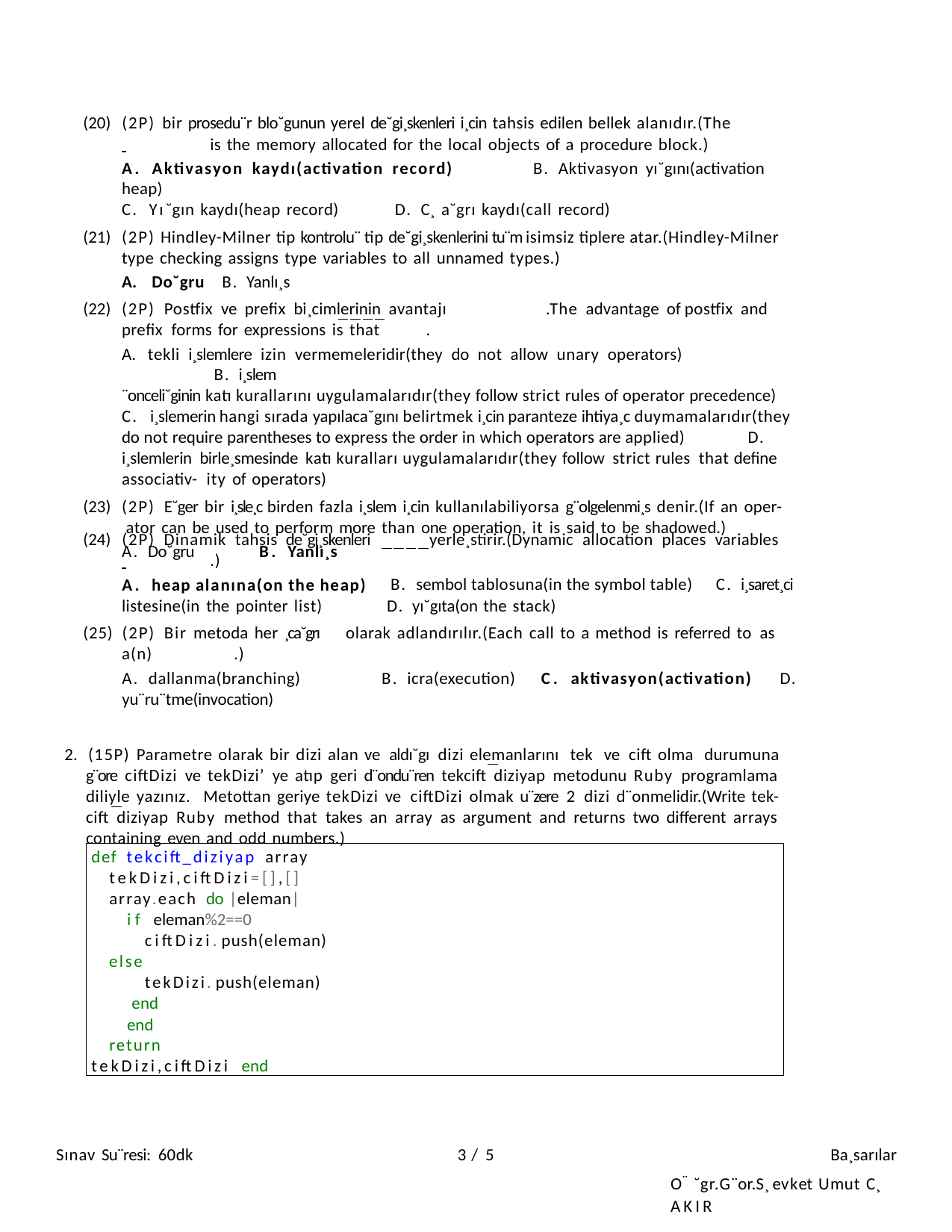

(2P)	bir prosedu¨r blo˘gunun yerel de˘gi¸skenleri i¸cin tahsis edilen bellek alanıdır.(The
 	is the memory allocated for the local objects of a procedure block.)
A. Aktivasyon kaydı(activation record)	B. Aktivasyon yı˘gını(activation heap)
C.  Yı˘gın kaydı(heap record)	D.  C¸ a˘grı kaydı(call record)
(2P) Hindley-Milner tip kontrolu¨ tip de˘gi¸skenlerini tu¨m isimsiz tiplere atar.(Hindley-Milner  type checking assigns type variables to all unnamed types.)
Do˘gru	B. Yanlı¸s
(2P) Postfix ve prefix bi¸cimlerinin avantajı	.The advantage of postfix and prefix  forms for expressions is that	.
tekli i¸slemlere izin vermemeleridir(they  do not allow  unary operators)	B. i¸slem
¨onceli˘ginin katı kurallarını uygulamalarıdır(they follow strict rules of operator precedence)
C.  i¸slemerin hangi sırada yapılaca˘gını belirtmek i¸cin paranteze ihtiya¸c duymamalarıdır(they  do not require parentheses to express the order in which operators are applied)	D. i¸slemlerin  birle¸smesinde katı kuralları uygulamalarıdır(they follow strict rules  that define associativ-  ity of operators)
(2P) E˘ger bir i¸sle¸c birden fazla i¸slem i¸cin kullanılabiliyorsa g¨olgelenmi¸s denir.(If an oper-  ator can be used to perform more than one operation, it is said to be shadowed.)
A. Do˘gru	B. Yanlı¸s

(2P) Dinamik tahsis de˘gi¸skenleri
 	.)
A. heap alanına(on the heap)
yerle¸stirir.(Dynamic  allocation  places  variables

B. sembol tablosuna(in the symbol table)	C. i¸saret¸ci

listesine(in the pointer list)	D. yı˘gıta(on the stack)
(25) (2P) Bir metoda her ¸ca˘grı	olarak adlandırılır.(Each call to a method is referred to  as a(n)	.)
A. dallanma(branching)	B. icra(execution)	C. aktivasyon(activation)	D. yu¨ru¨tme(invocation)

2.  (15P) Parametre olarak bir dizi alan ve aldı˘gı dizi elemanlarını  tek  ve cift olma  durumuna  g¨ore ciftDizi ve tekDizi’ ye atıp geri d¨ondu¨ren tekcift diziyap metodunu Ruby programlama  diliyle yazınız.  Metottan geriye tekDizi ve ciftDizi olmak u¨zere 2 dizi d¨onmelidir.(Write tek-  cift diziyap Ruby method that takes an array as argument and returns two different arrays  containing even and odd numbers.)

def tekcift_diziyap array  tekDizi,ciftDizi=[],[]  array.each do |eleman|
if eleman%2==0  ciftDizi.push(eleman)
else
tekDizi.push(eleman)  end
end
return tekDizi,ciftDizi  end
Sınav Su¨resi: 60dk
3 / 5
Ba¸sarılar
O¨ ˘gr.G¨or.S¸evket Umut C¸ AKIR